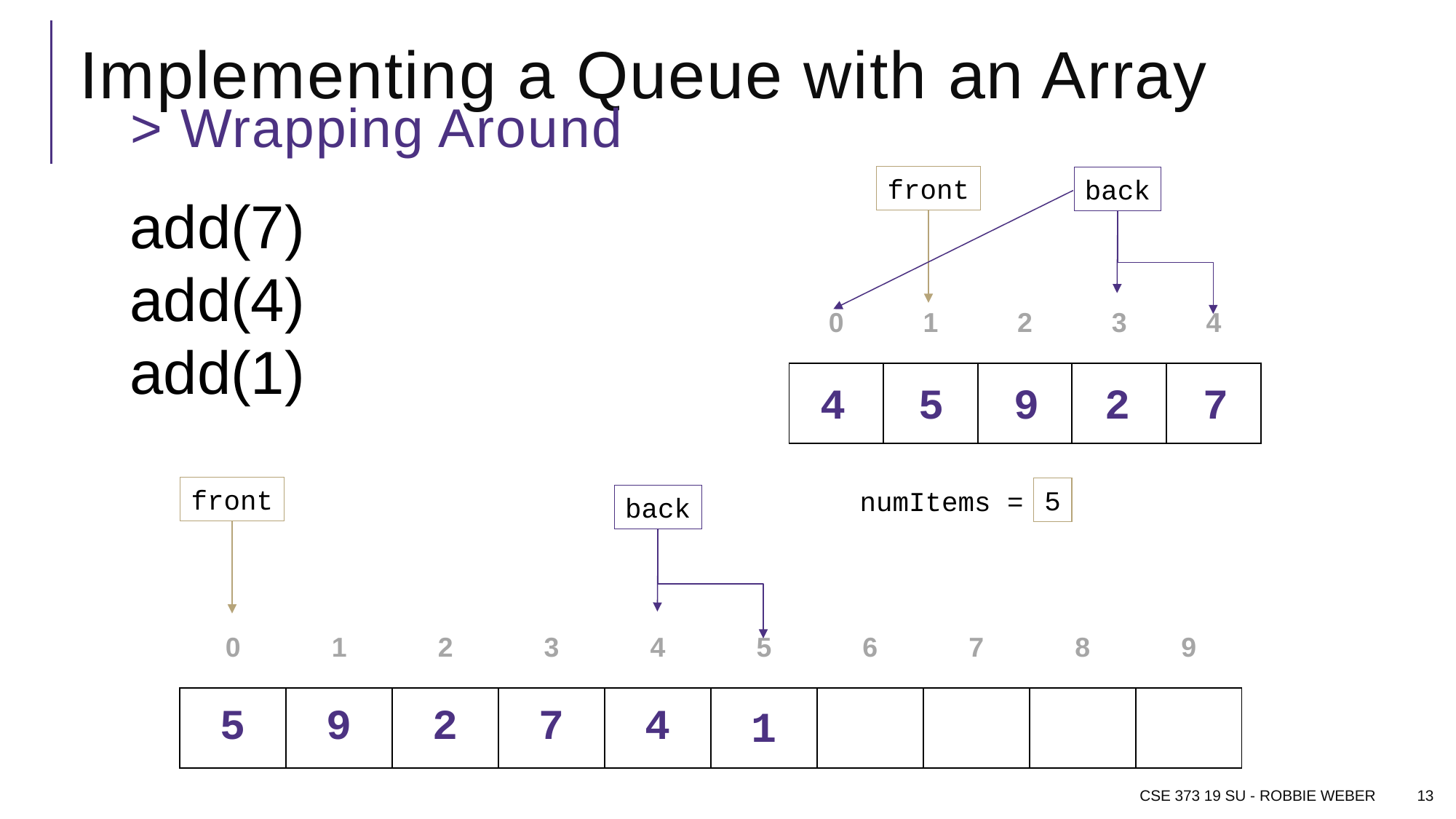

# Implementing a Queue with an Array
> Wrapping Around
front
back
add(7)
add(4)
add(1)
| 0 | 1 | 2 | 3 | 4 |
| --- | --- | --- | --- | --- |
|  |  |  |  |  |
4
5
9
2
7
front
5
3
4
numItems =
back
| 0 | 1 | 2 | 3 | 4 | 5 | 6 | 7 | 8 | 9 |
| --- | --- | --- | --- | --- | --- | --- | --- | --- | --- |
| 5 | 9 | 2 | 7 | 4 |  |  |  |  |  |
1
CSE 373 19 Su - Robbie Weber
13